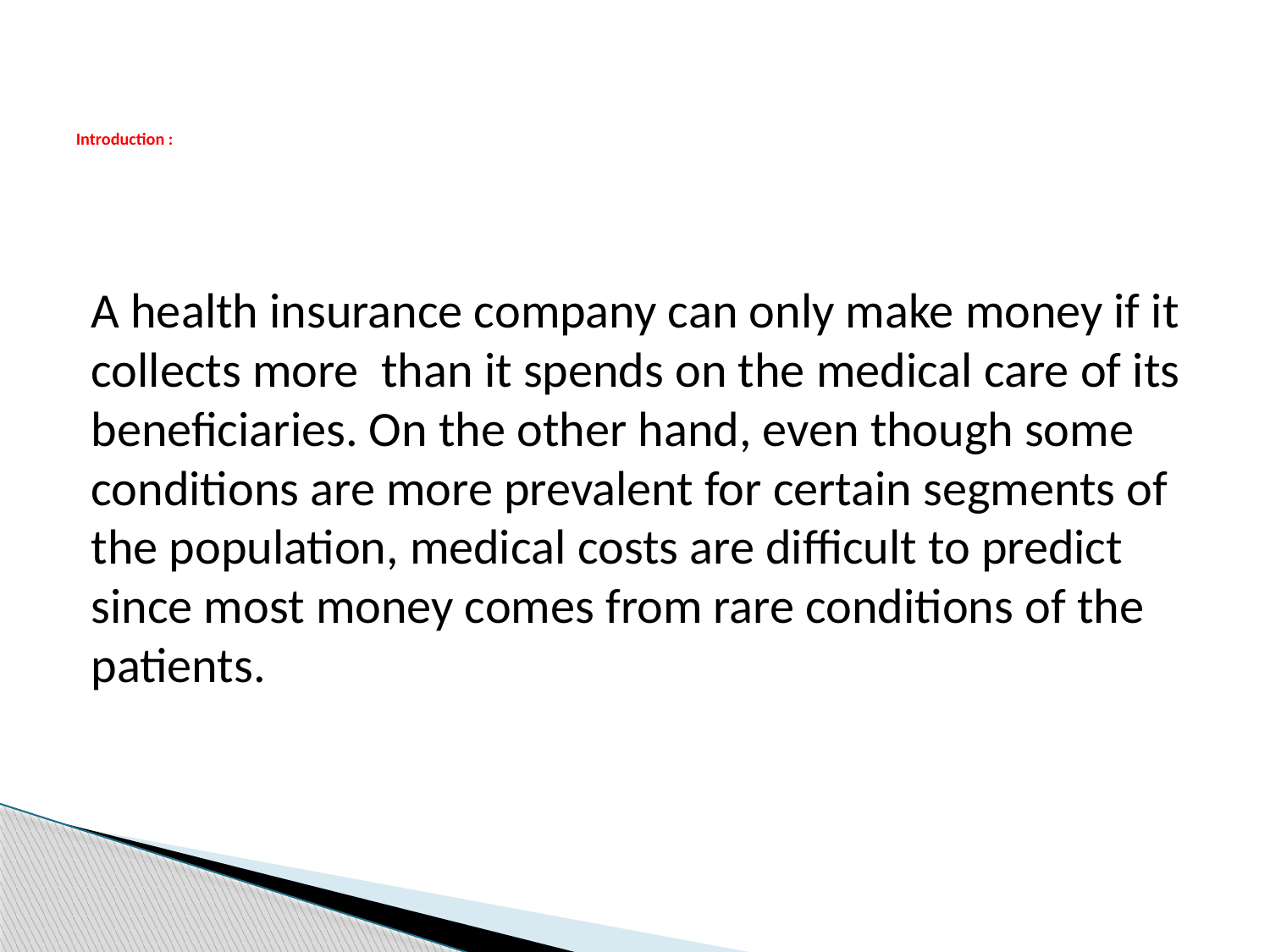

# Introduction :

A health insurance company can only make money if it collects more  than it spends on the medical care of its beneficiaries. On the other hand, even though some conditions are more prevalent for certain segments of the population, medical costs are difficult to predict since most money comes from rare conditions of the patients.